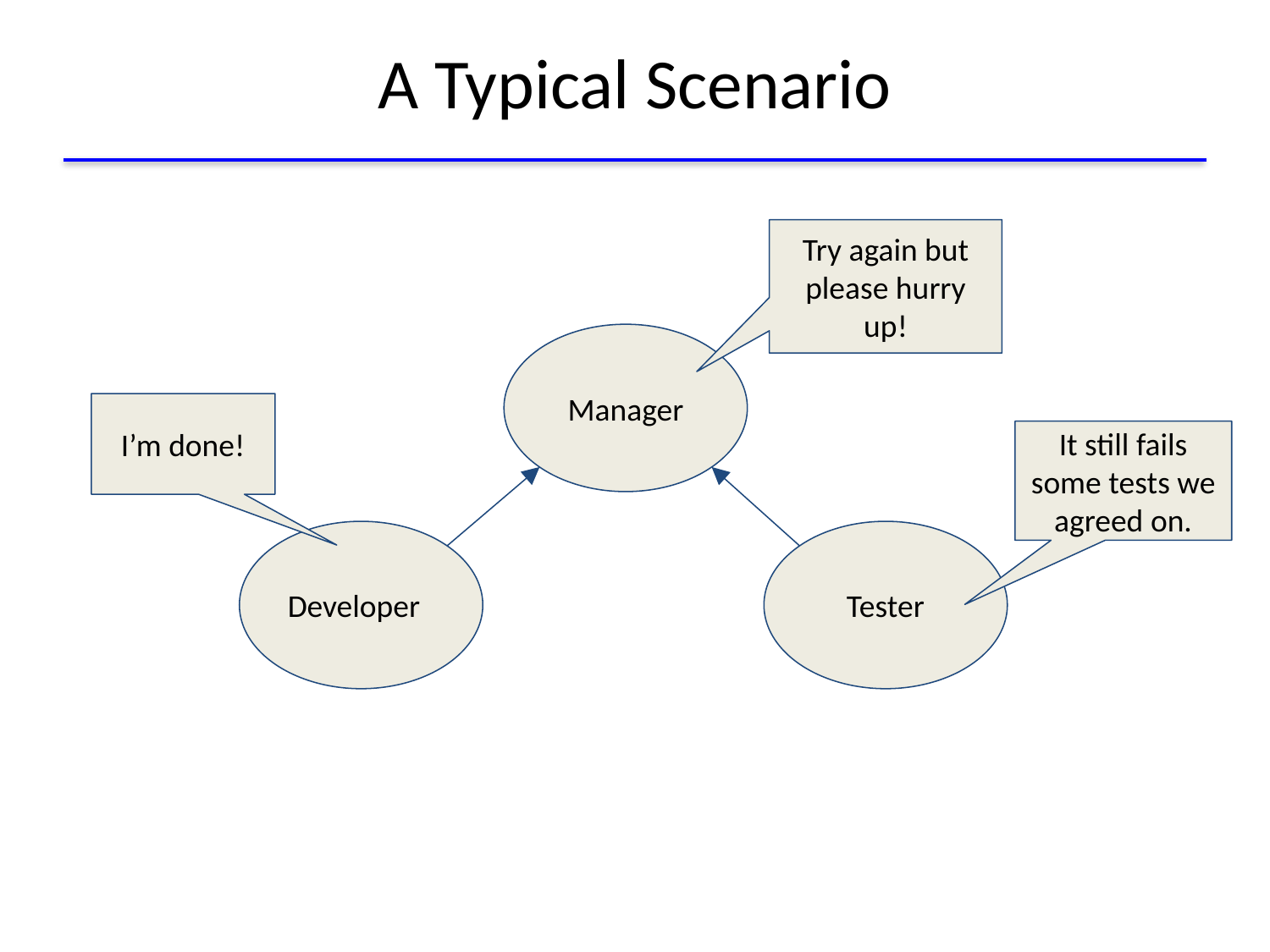

# A Typical Scenario
Try again but please hurry up!
Manager
I’m done!
It still fails some tests we agreed on.
Developer
Tester